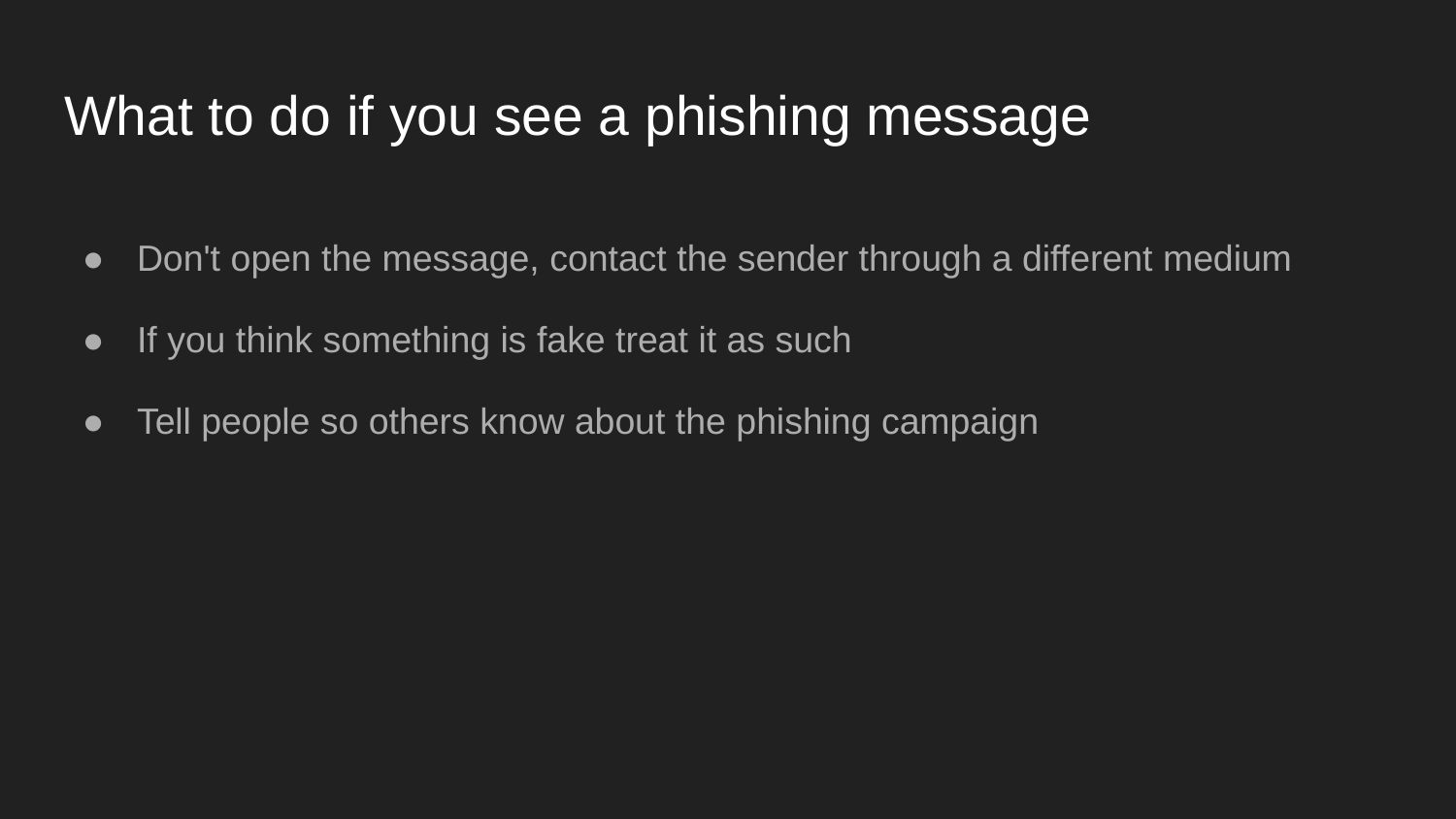

# What to do if you see a phishing message
Don't open the message, contact the sender through a different medium
If you think something is fake treat it as such
Tell people so others know about the phishing campaign